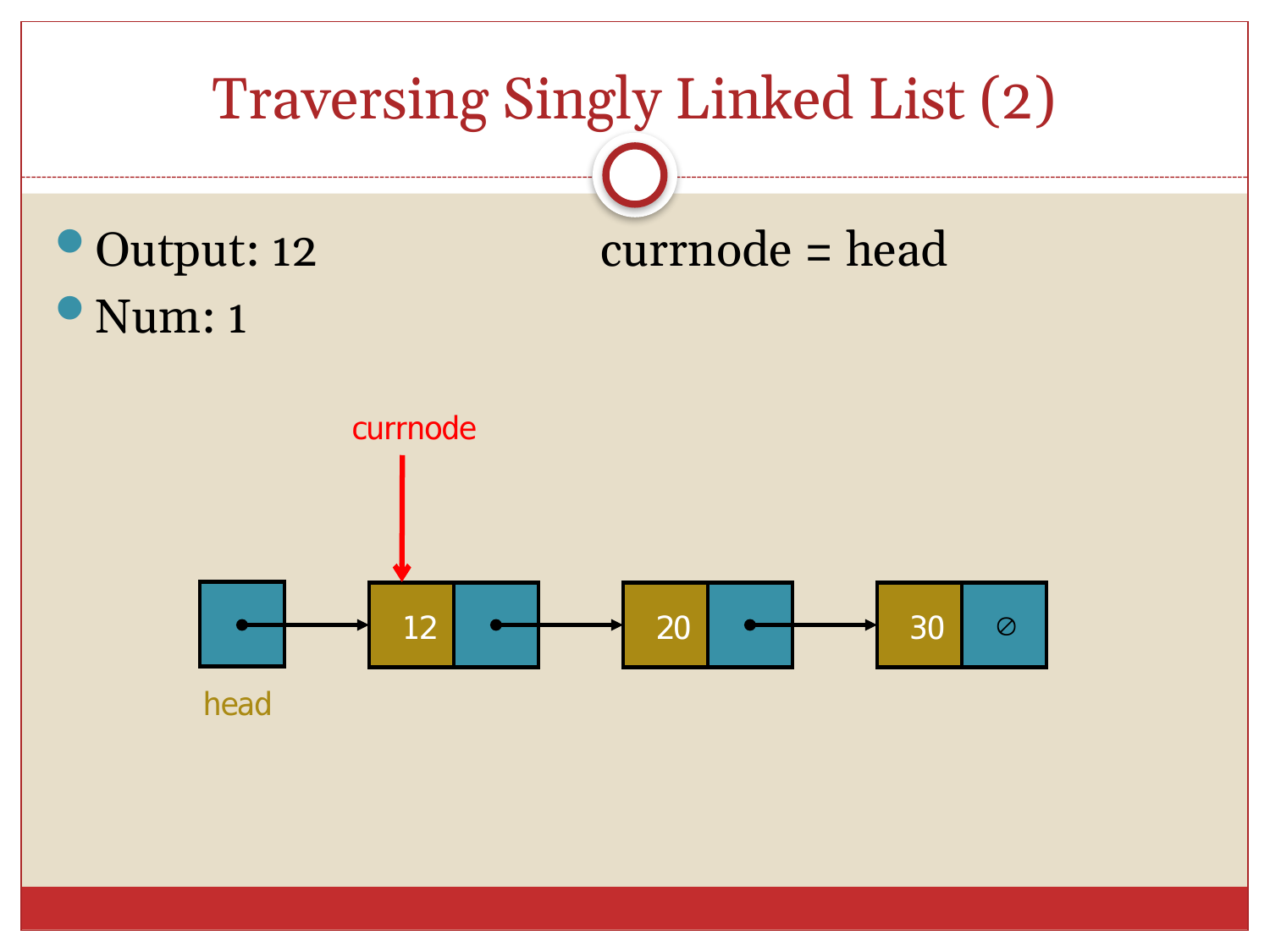

# Traversing Singly Linked List (2)
Output: 12			currnode = head
Num: 1
currnode

12

20

30

∅

head